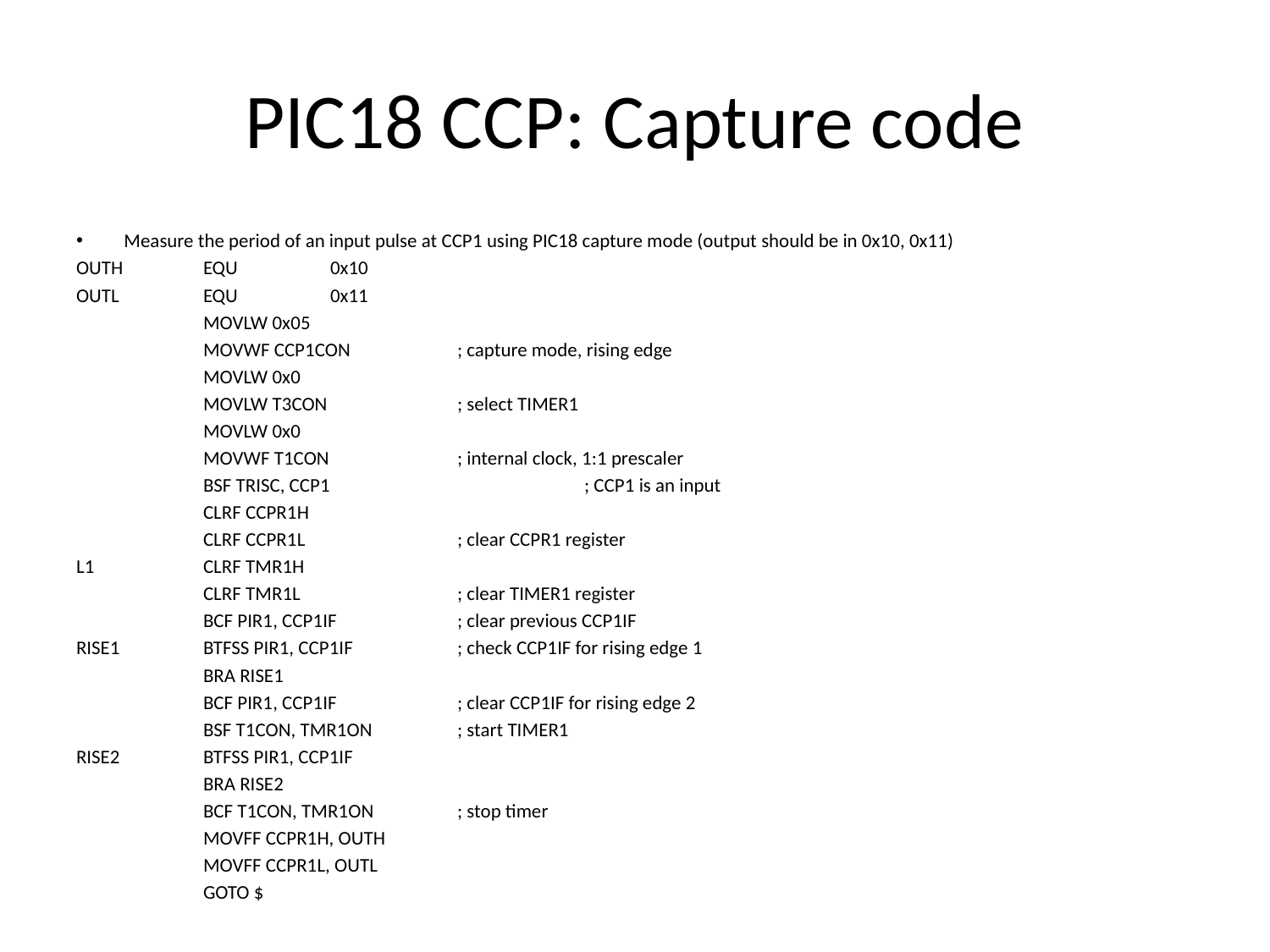

# PIC18 CCP: Capture code
Measure the period of an input pulse at CCP1 using PIC18 capture mode (output should be in 0x10, 0x11)
OUTH	EQU	0x10
OUTL	EQU	0x11
	MOVLW 0x05
	MOVWF CCP1CON	; capture mode, rising edge
	MOVLW 0x0
	MOVLW T3CON		; select TIMER1
	MOVLW 0x0
	MOVWF T1CON		; internal clock, 1:1 prescaler
	BSF TRISC, CCP1		; CCP1 is an input
	CLRF CCPR1H
	CLRF CCPR1L		; clear CCPR1 register
L1	CLRF TMR1H
	CLRF TMR1L		; clear TIMER1 register
	BCF PIR1, CCP1IF	; clear previous CCP1IF
RISE1	BTFSS PIR1, CCP1IF	; check CCP1IF for rising edge 1
	BRA RISE1
	BCF PIR1, CCP1IF	; clear CCP1IF for rising edge 2
	BSF T1CON, TMR1ON	; start TIMER1
RISE2	BTFSS PIR1, CCP1IF
	BRA RISE2
	BCF T1CON, TMR1ON	; stop timer
	MOVFF CCPR1H, OUTH
	MOVFF CCPR1L, OUTL
	GOTO $